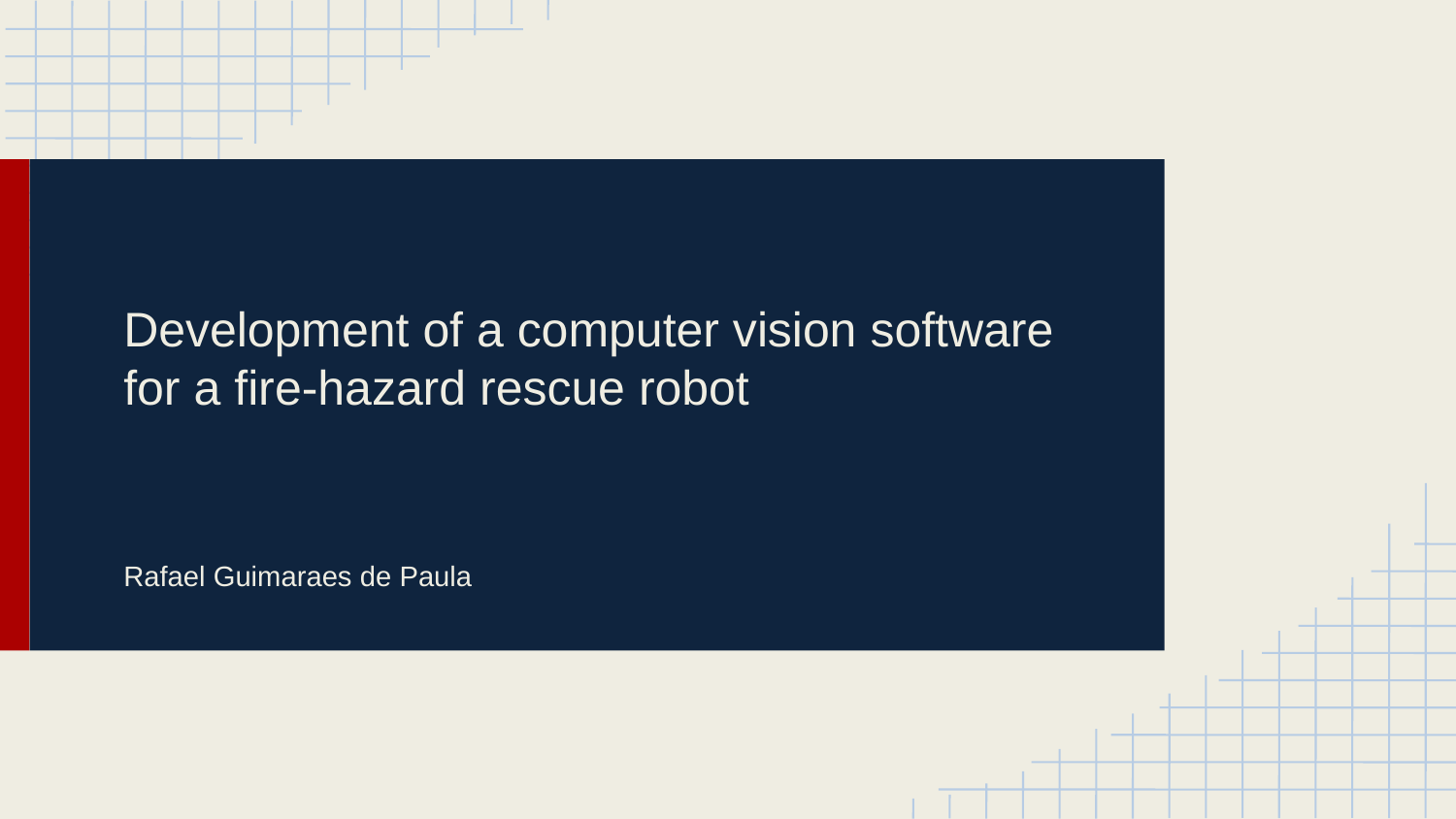

Development of a computer vision software for a fire-hazard rescue robot
Rafael Guimaraes de Paula